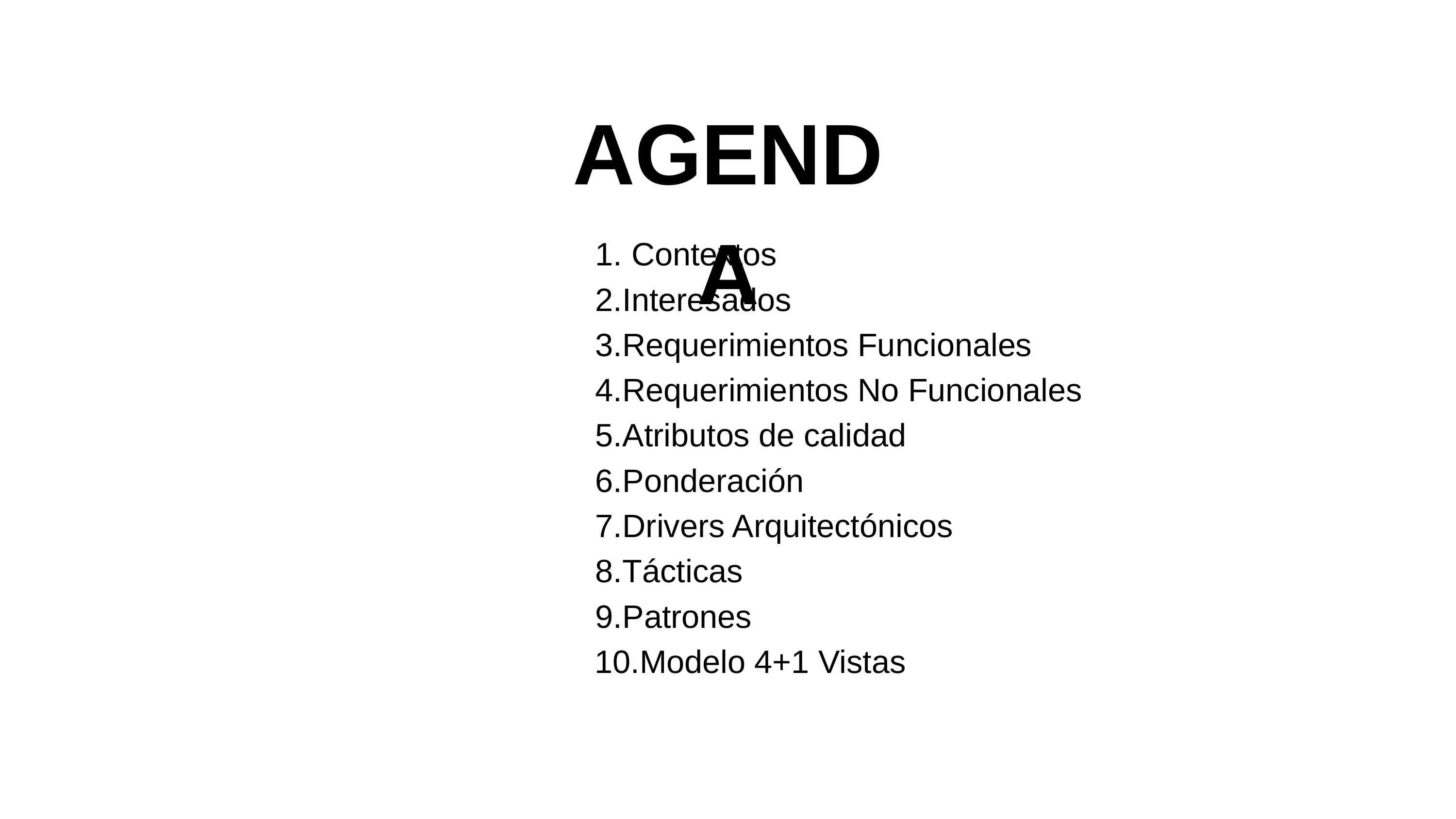

AGENDA
 Contextos
Interesados
Requerimientos Funcionales
Requerimientos No Funcionales
Atributos de calidad
Ponderación
Drivers Arquitectónicos
Tácticas
Patrones
Modelo 4+1 Vistas